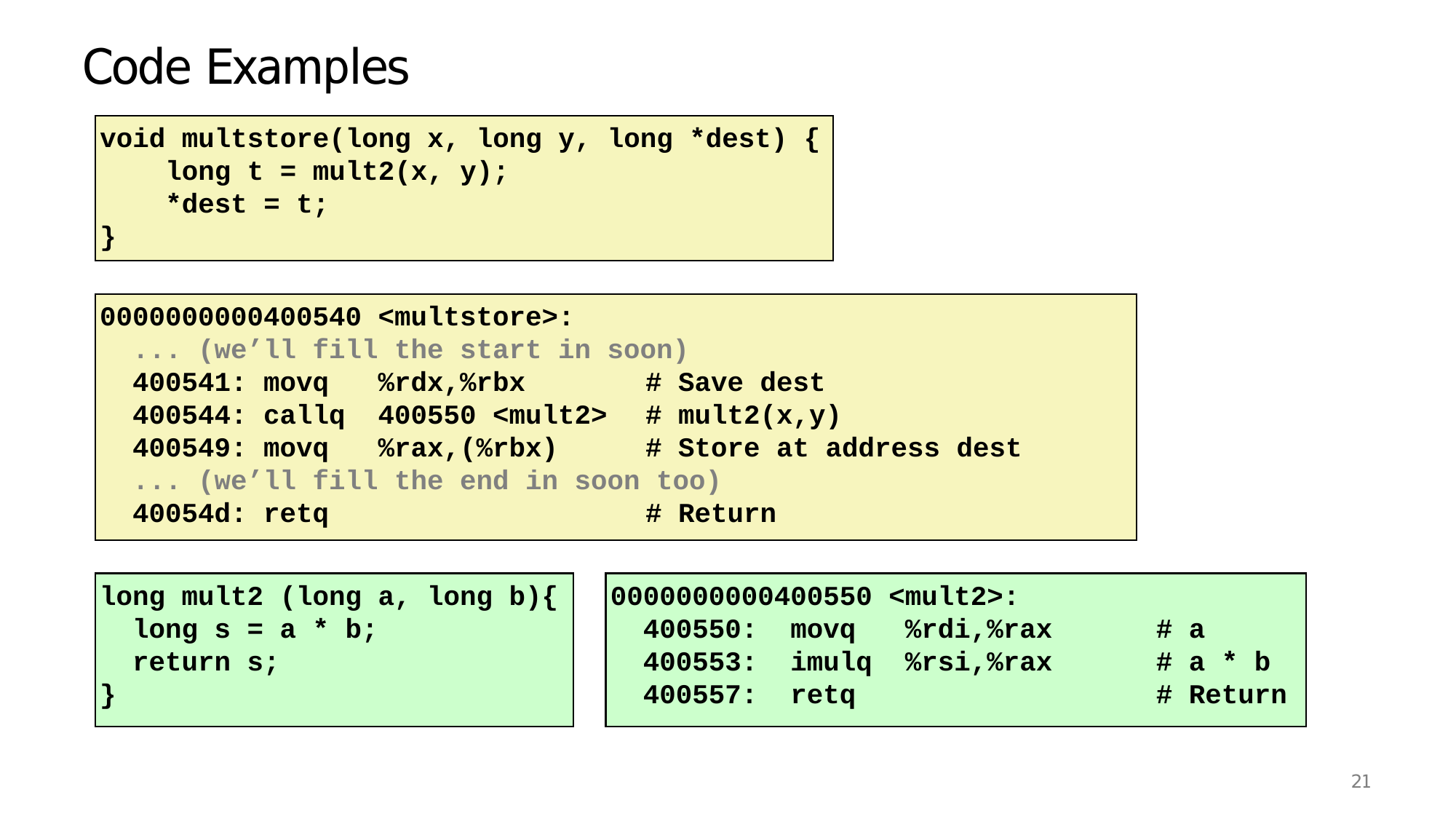

# Code Examples
void multstore(long x, long y, long *dest) {
    long t = mult2(x, y);
    *dest = t;
}
0000000000400540 <multstore>:
  ... (we’ll fill the start in soon)
  400541: movq   %rdx,%rbx		# Save dest
  400544: callq  400550 <mult2>	# mult2(x,y)
  400549: movq   %rax,(%rbx)	# Store at address dest
  ... (we’ll fill the end in soon too)
  40054d: retq			# Return
long mult2 (long a, long b){
  long s = a * b;
  return s;
}
0000000000400550 <mult2>:
  400550:  movq   %rdi,%rax	# a
  400553:  imulq  %rsi,%rax	# a * b
  400557:  retq			# Return
21